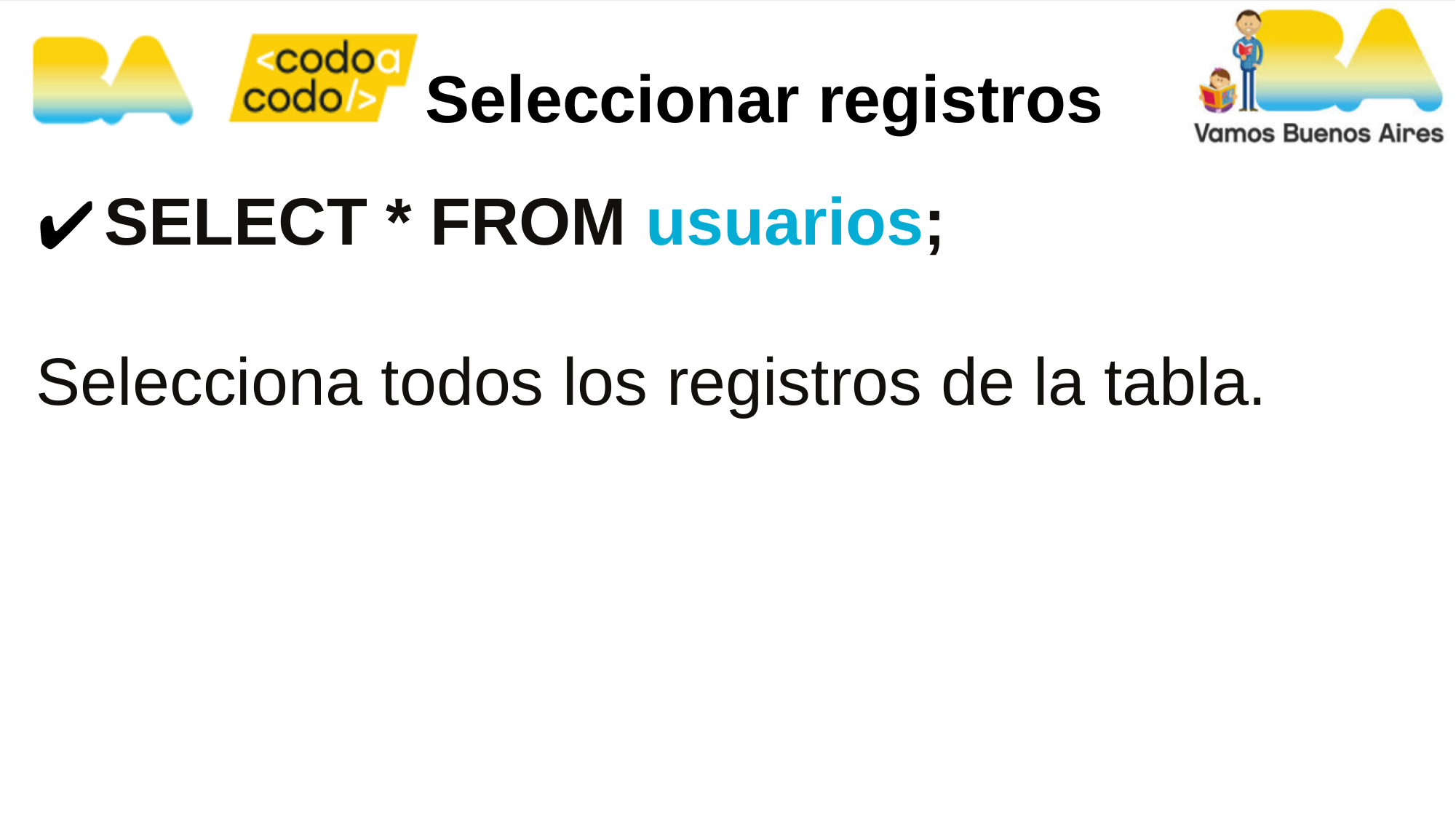

Seleccionar registros
SELECT * FROM usuarios;

Selecciona todos los registros de la tabla.